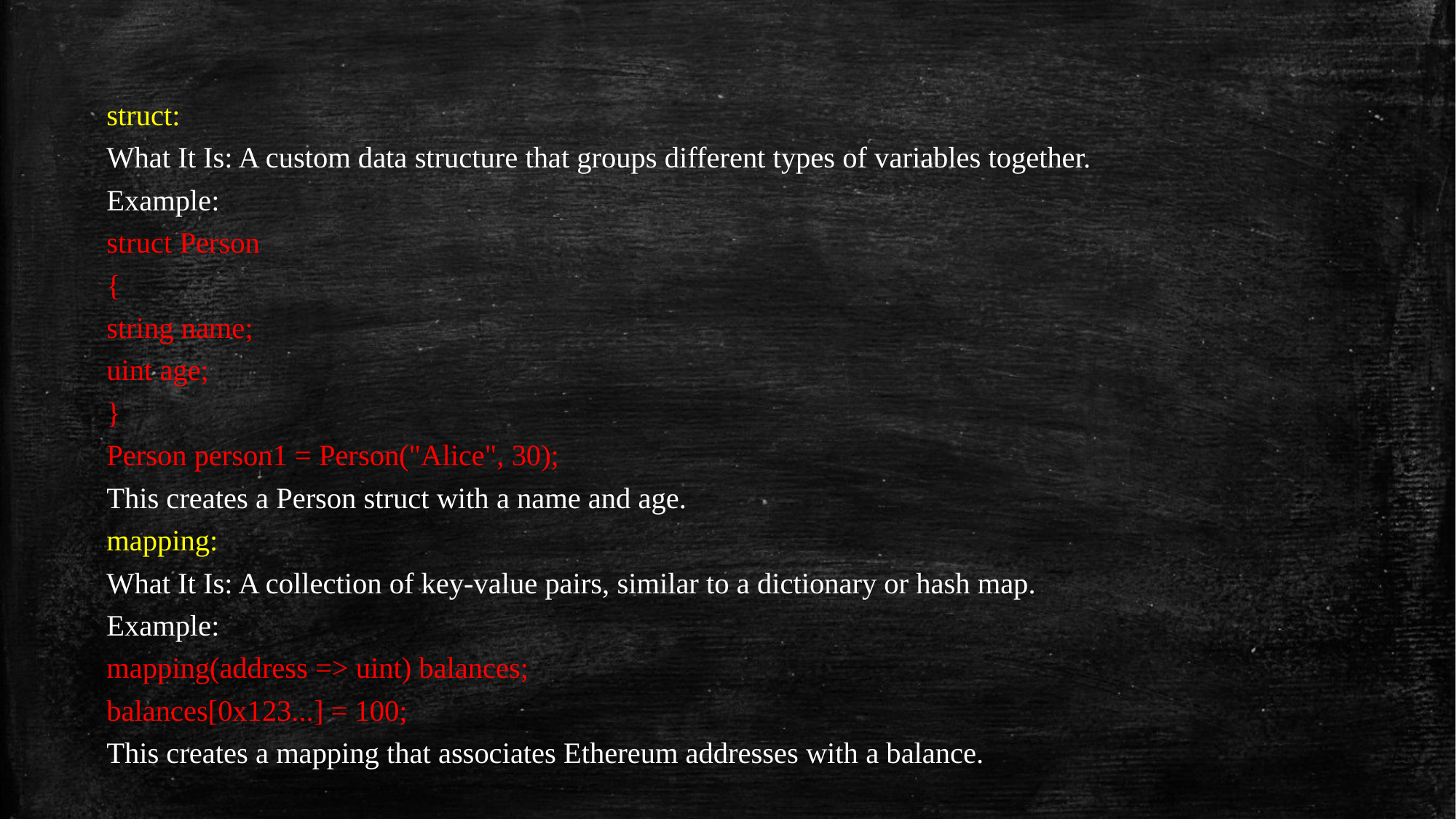

struct:
What It Is: A custom data structure that groups different types of variables together.
Example:
struct Person
{
string name;
uint age;
}
Person person1 = Person("Alice", 30);
This creates a Person struct with a name and age.
mapping:
What It Is: A collection of key-value pairs, similar to a dictionary or hash map.
Example:
mapping(address => uint) balances;
balances[0x123...] = 100;
This creates a mapping that associates Ethereum addresses with a balance.